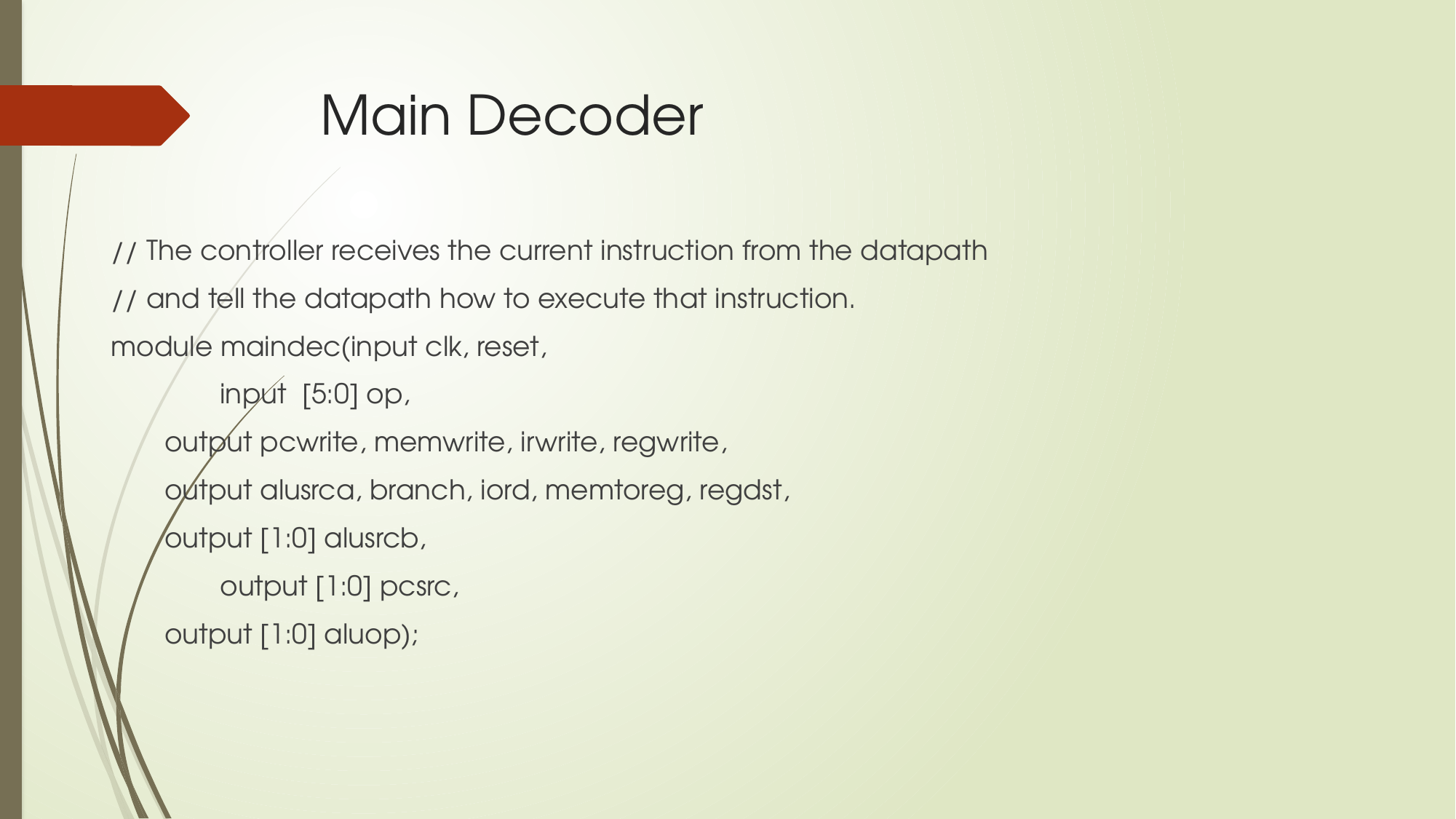

# Main Decoder
// The controller receives the current instruction from the datapath
// and tell the datapath how to execute that instruction.
module maindec(input clk, reset,
	input  [5:0] op,
       output pcwrite, memwrite, irwrite, regwrite,
       output alusrca, branch, iord, memtoreg, regdst,
       output [1:0] alusrcb,
	output [1:0] pcsrc,
       output [1:0] aluop);